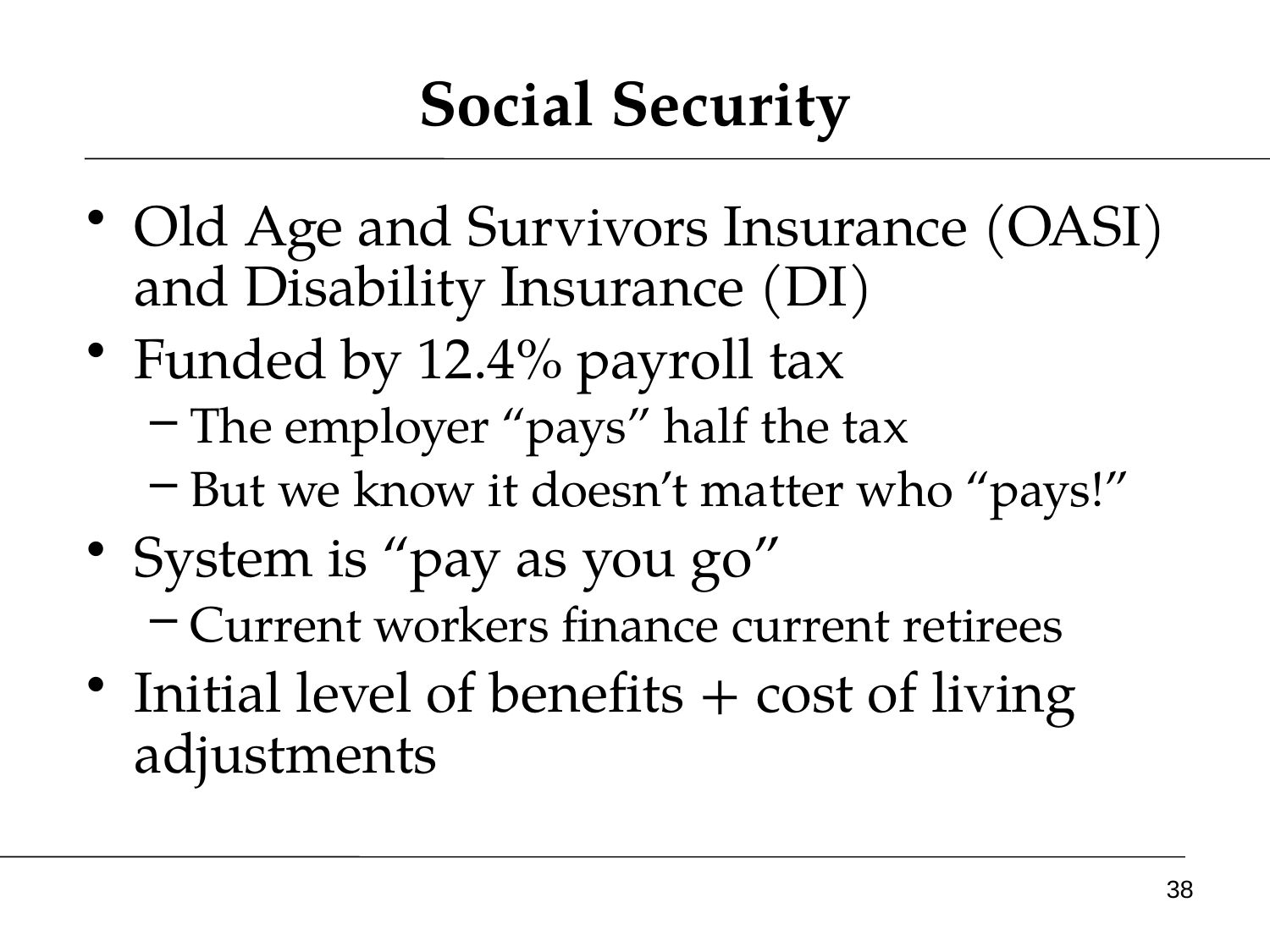

# Social Security
Old Age and Survivors Insurance (OASI) and Disability Insurance (DI)
Funded by 12.4% payroll tax
The employer “pays” half the tax
But we know it doesn’t matter who “pays!”
System is “pay as you go”
Current workers finance current retirees
Initial level of benefits + cost of living adjustments

38